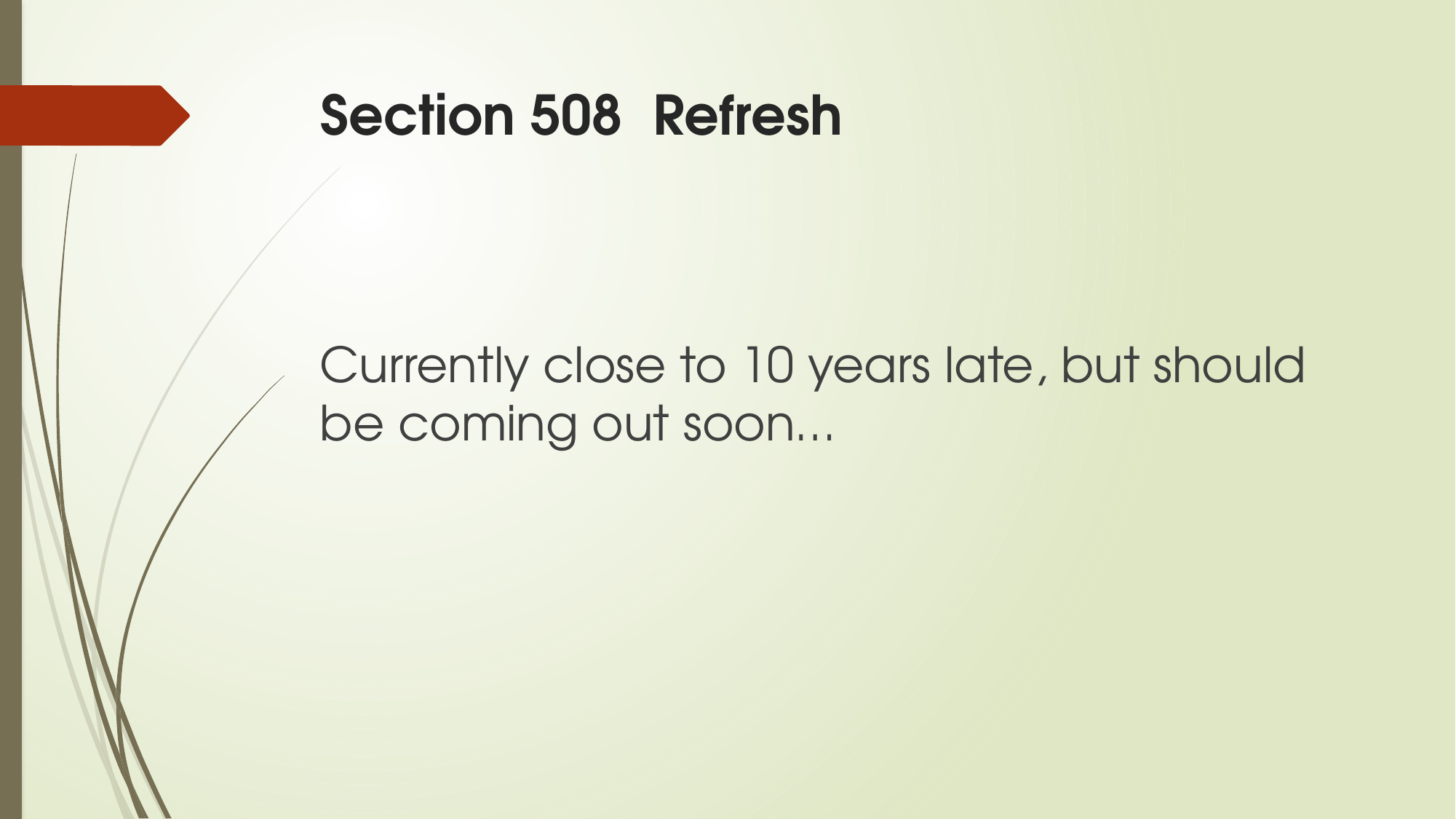

# Section 508  Refresh

Currently close to 10 years late, but should be coming out soon…